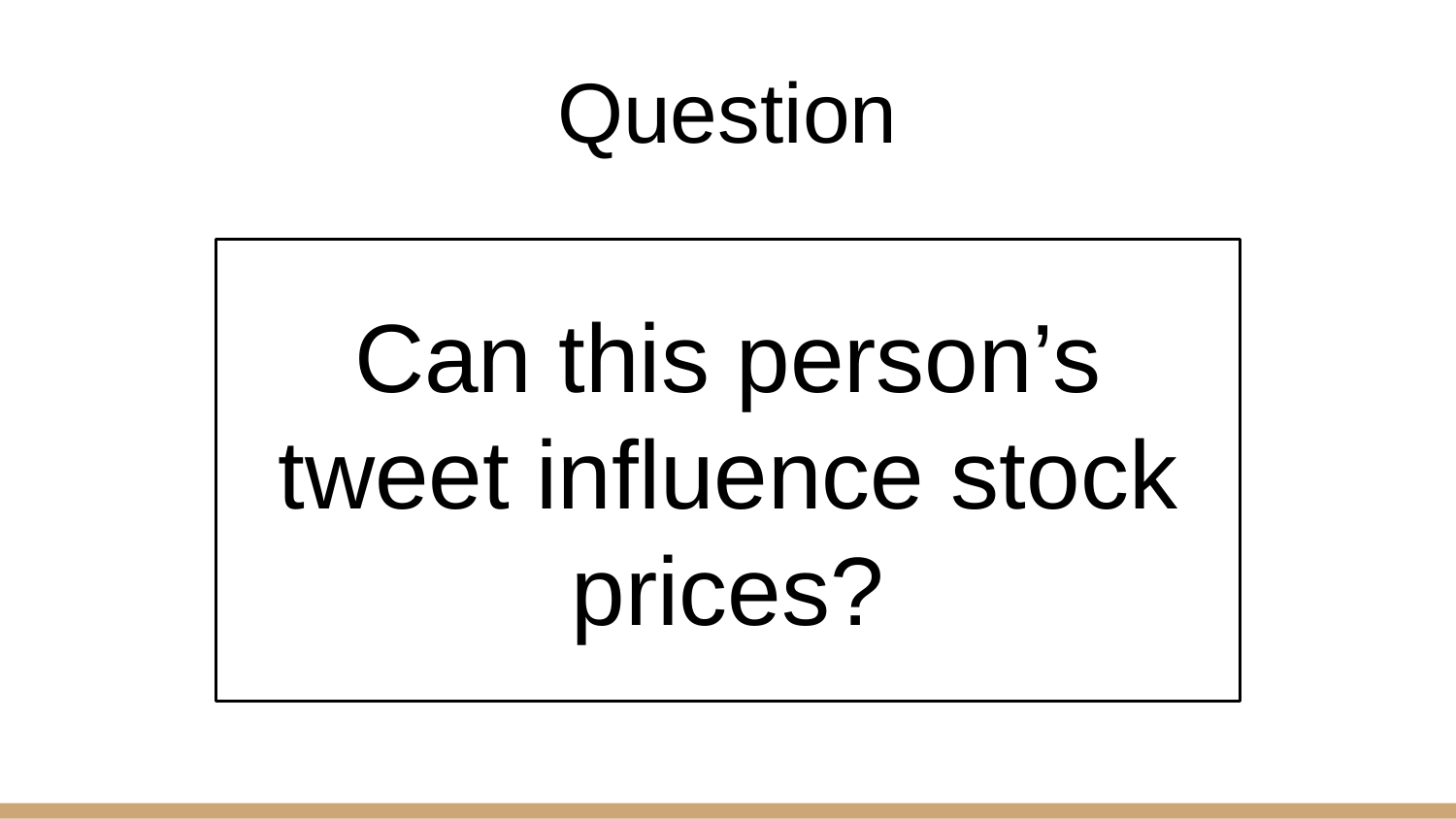

# Question
Can this person’s tweet influence stock prices?